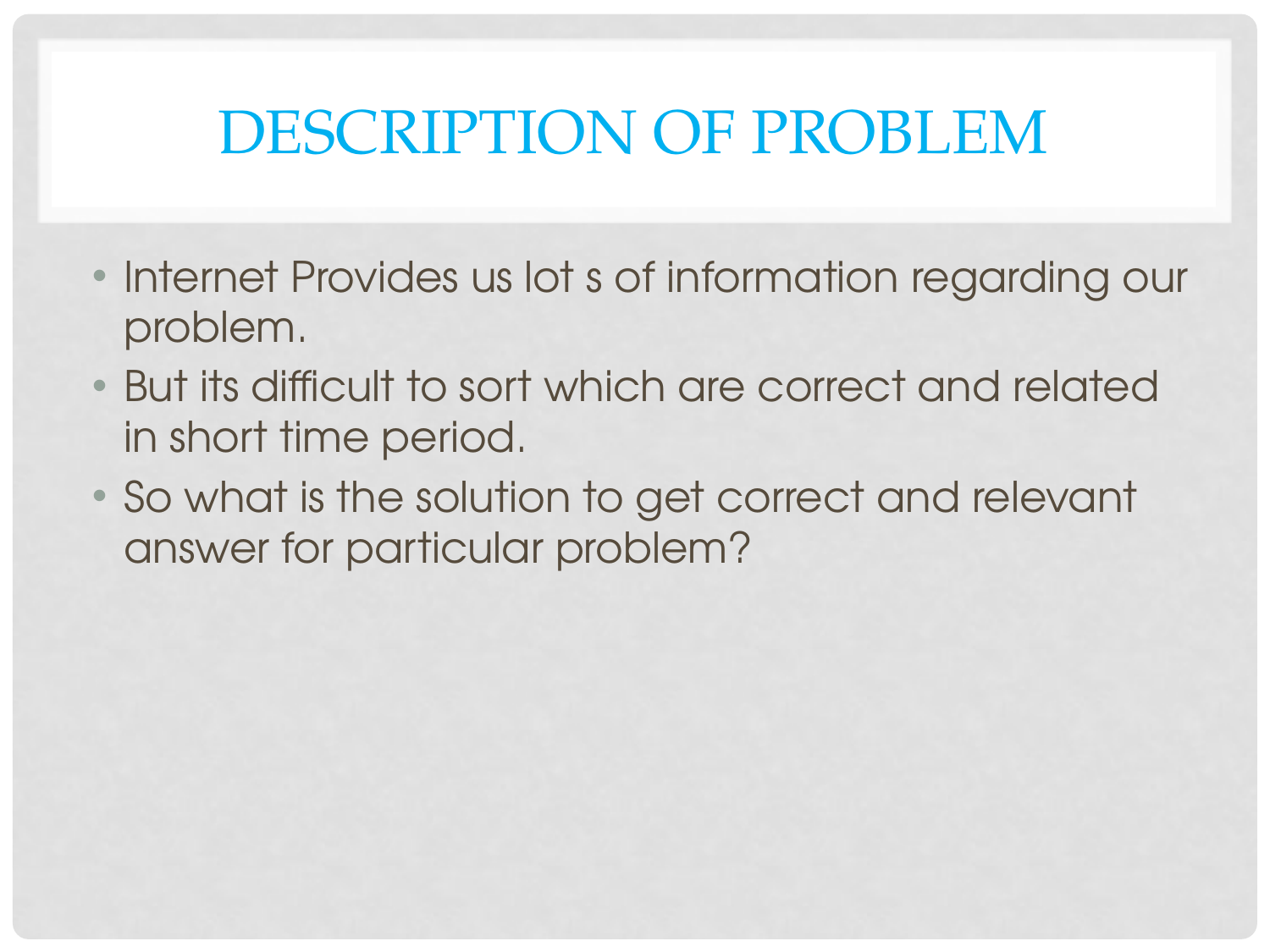

# Description Of Problem
Internet Provides us lot s of information regarding our problem.
But its difficult to sort which are correct and related in short time period.
So what is the solution to get correct and relevant answer for particular problem?